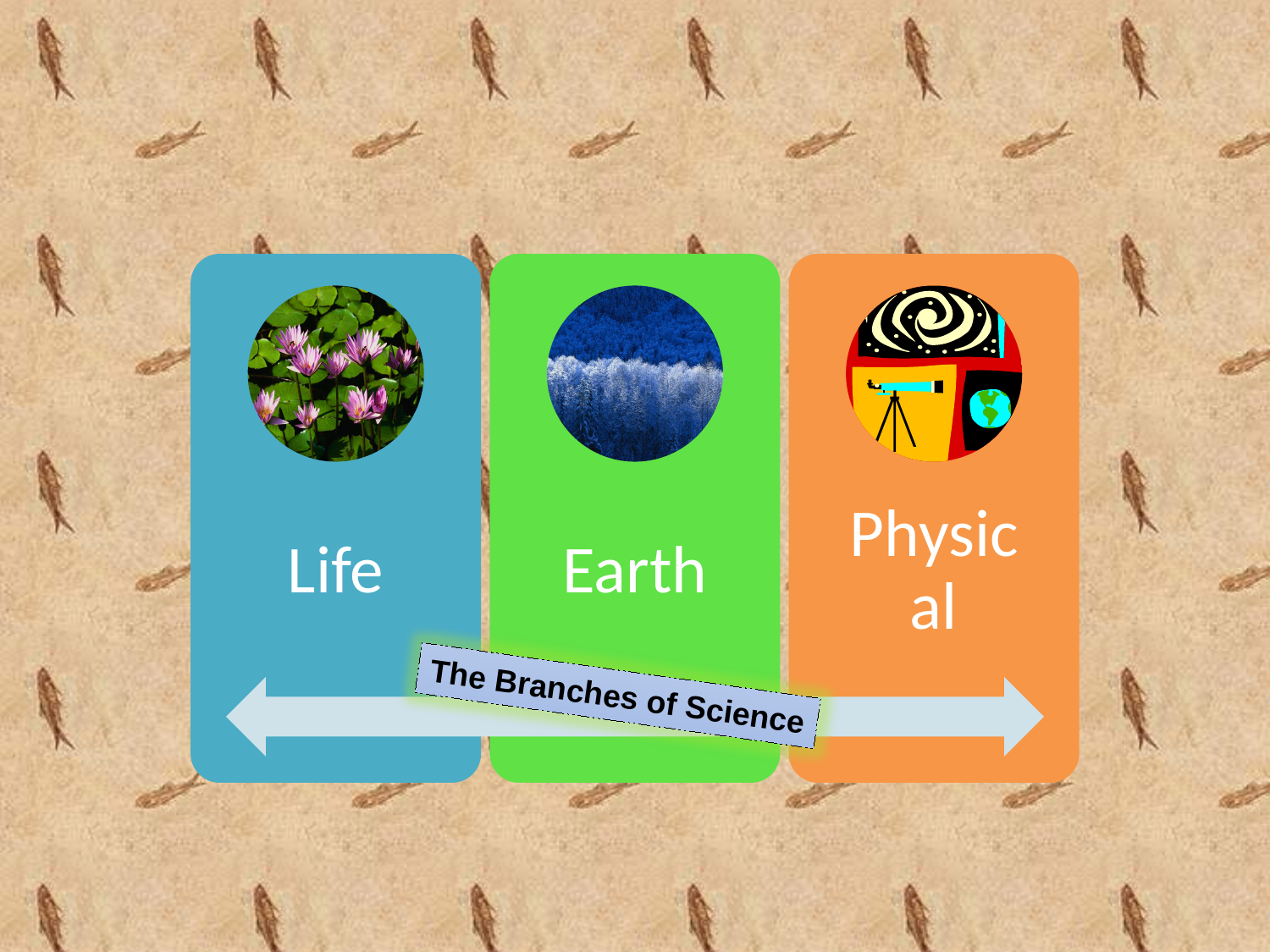

Life
Earth
Physical
The Branches of Science